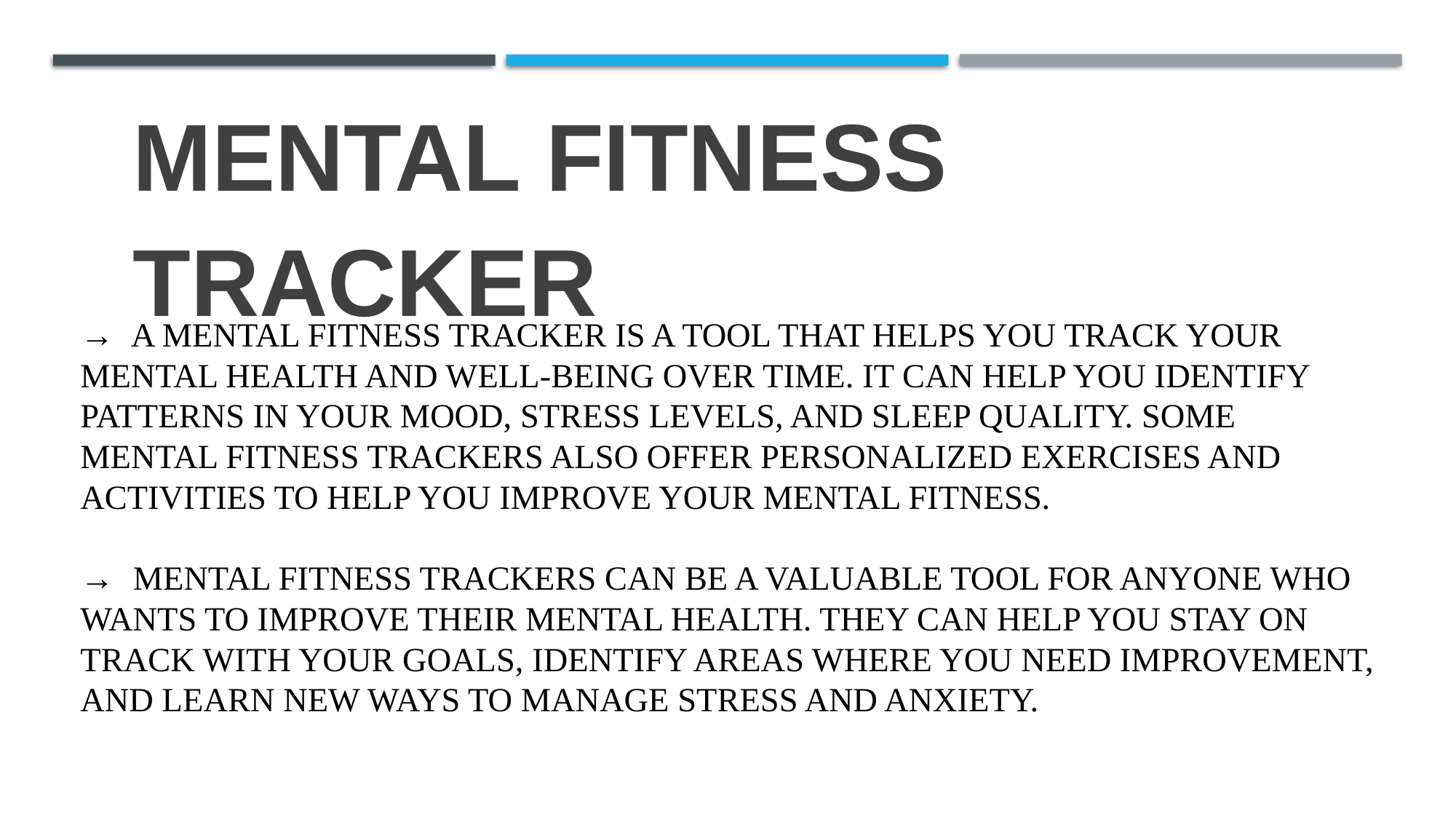

MENTAL FITNESS TRACKER
# →  A mental fitness tracker is a tool that helps you track your mental health and well-being over time. It can help you identify patterns in your mood, stress levels, and sleep quality. Some mental fitness trackers also offer personalized exercises and activities to help you improve your mental fitness. →  Mental fitness trackers can be a valuable tool for anyone who wants to improve their mental health. They can help you stay on track with your goals, identify areas where you need improvement, and learn new ways to manage stress and anxiety.